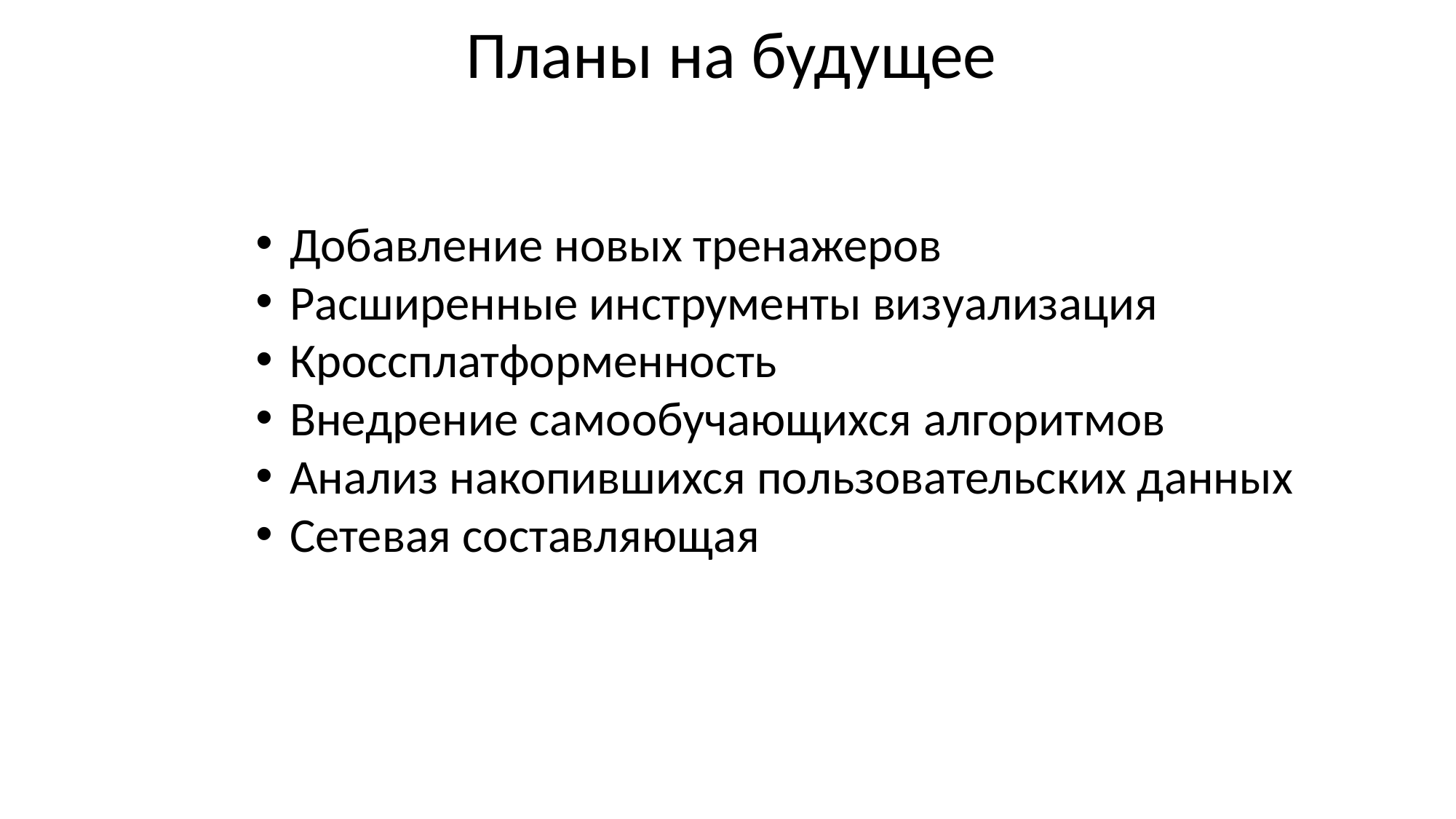

# Планы на будущее
Добавление новых тренажеров
Расширенные инструменты визуализация
Кроссплатформенность
Внедрение самообучающихся алгоритмов
Анализ накопившихся пользовательских данных
Сетевая составляющая